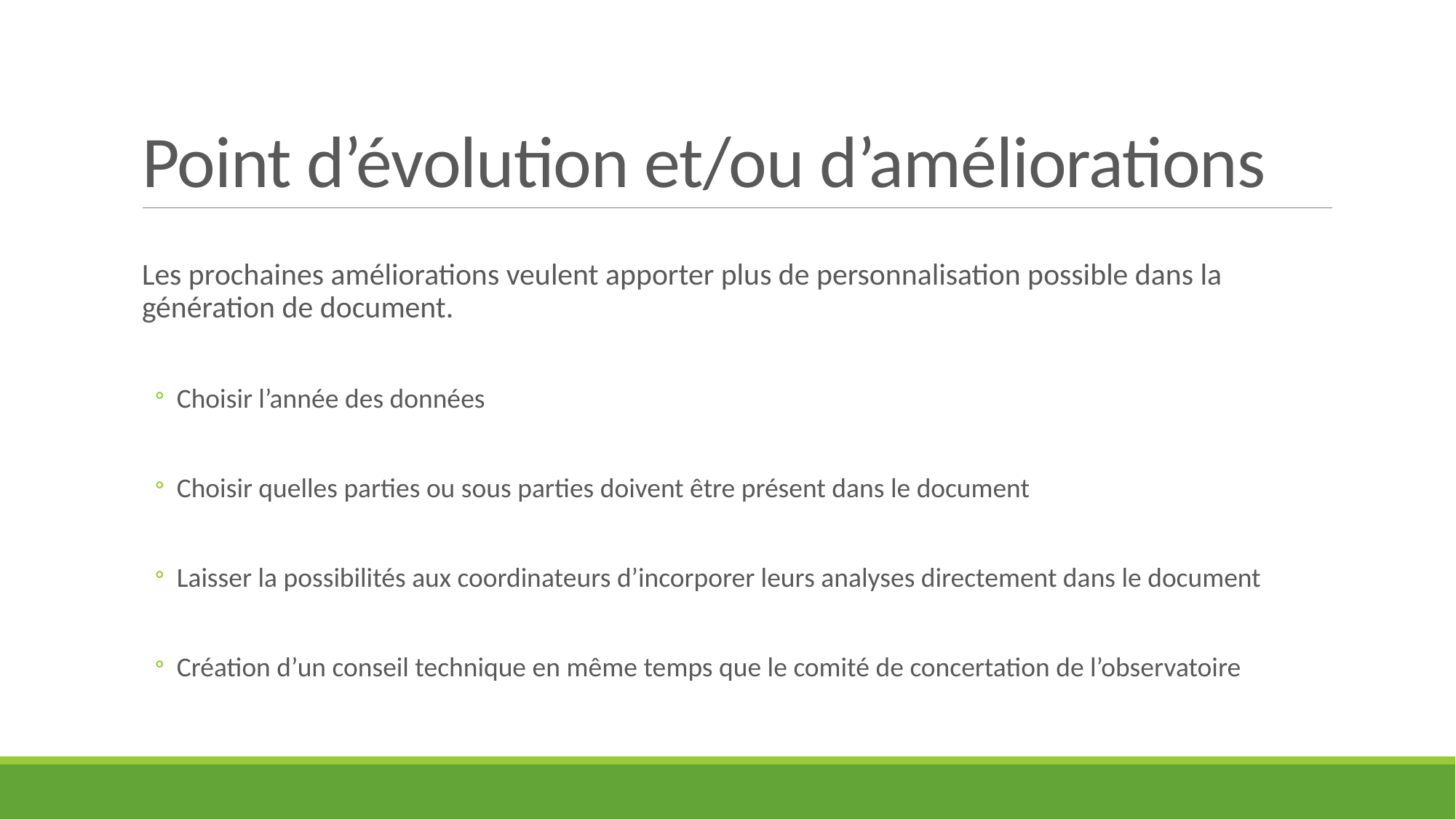

# Point d’évolution et/ou d’améliorations
Les prochaines améliorations veulent apporter plus de personnalisation possible dans la génération de document.

Choisir l’année des données

Choisir quelles parties ou sous parties doivent être présent dans le document

Laisser la possibilités aux coordinateurs d’incorporer leurs analyses directement dans le document

Création d’un conseil technique en même temps que le comité de concertation de l’observatoire